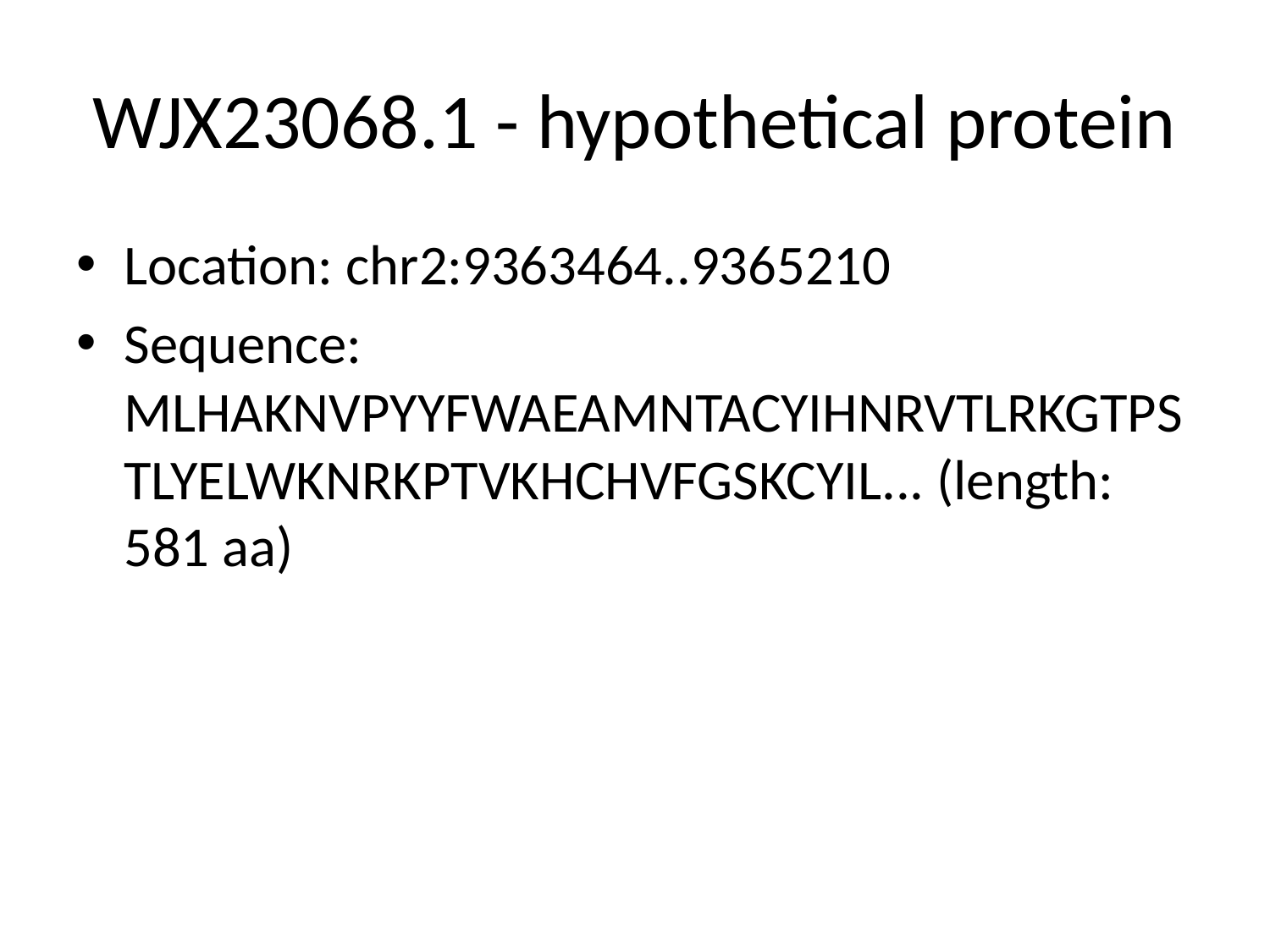

# WJX23068.1 - hypothetical protein
Location: chr2:9363464..9365210
Sequence: MLHAKNVPYYFWAEAMNTACYIHNRVTLRKGTPSTLYELWKNRKPTVKHCHVFGSKCYIL... (length: 581 aa)